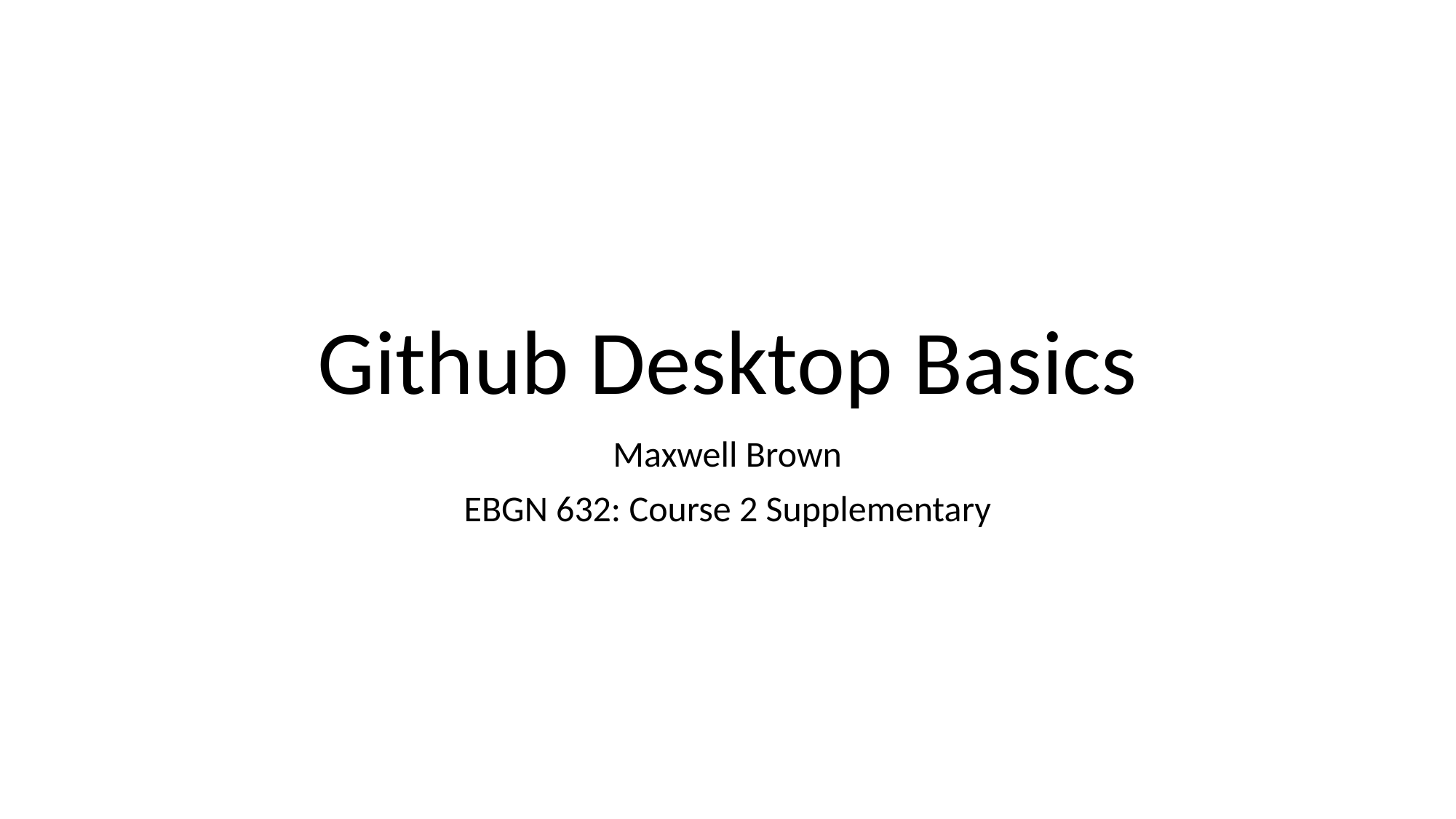

# Github Desktop Basics
Maxwell Brown
EBGN 632: Course 2 Supplementary